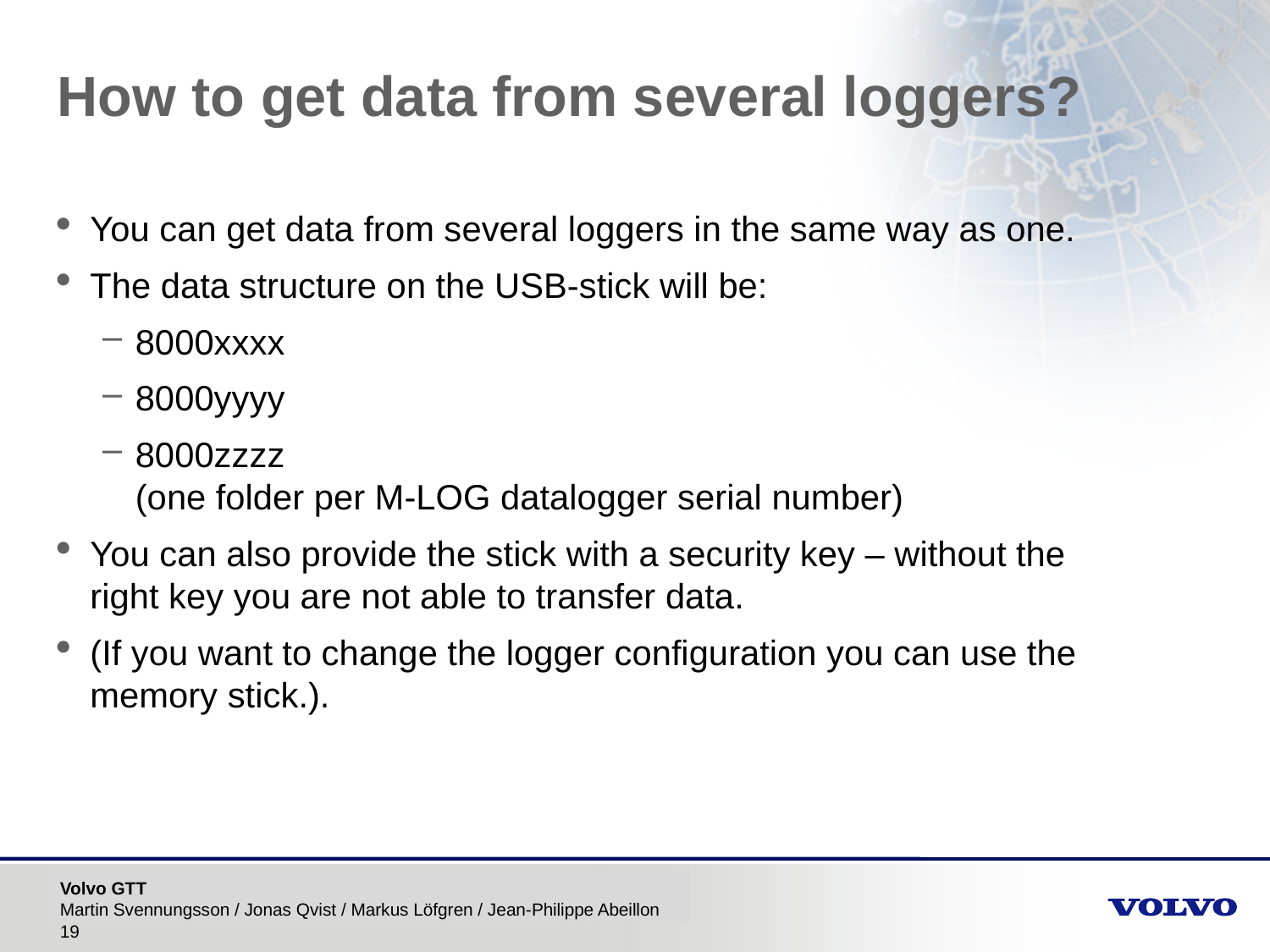

# How to get data from several loggers?
You can get data from several loggers in the same way as one.
The data structure on the USB-stick will be:
8000xxxx
8000yyyy
8000zzzz
(one folder per M-LOG datalogger serial number)
You can also provide the stick with a security key – without the right key you are not able to transfer data.
(If you want to change the logger configuration you can use the memory stick.).
Volvo GTT
Martin Svennungsson / Jonas Qvist / Markus Löfgren / Jean-Philippe Abeillon
19